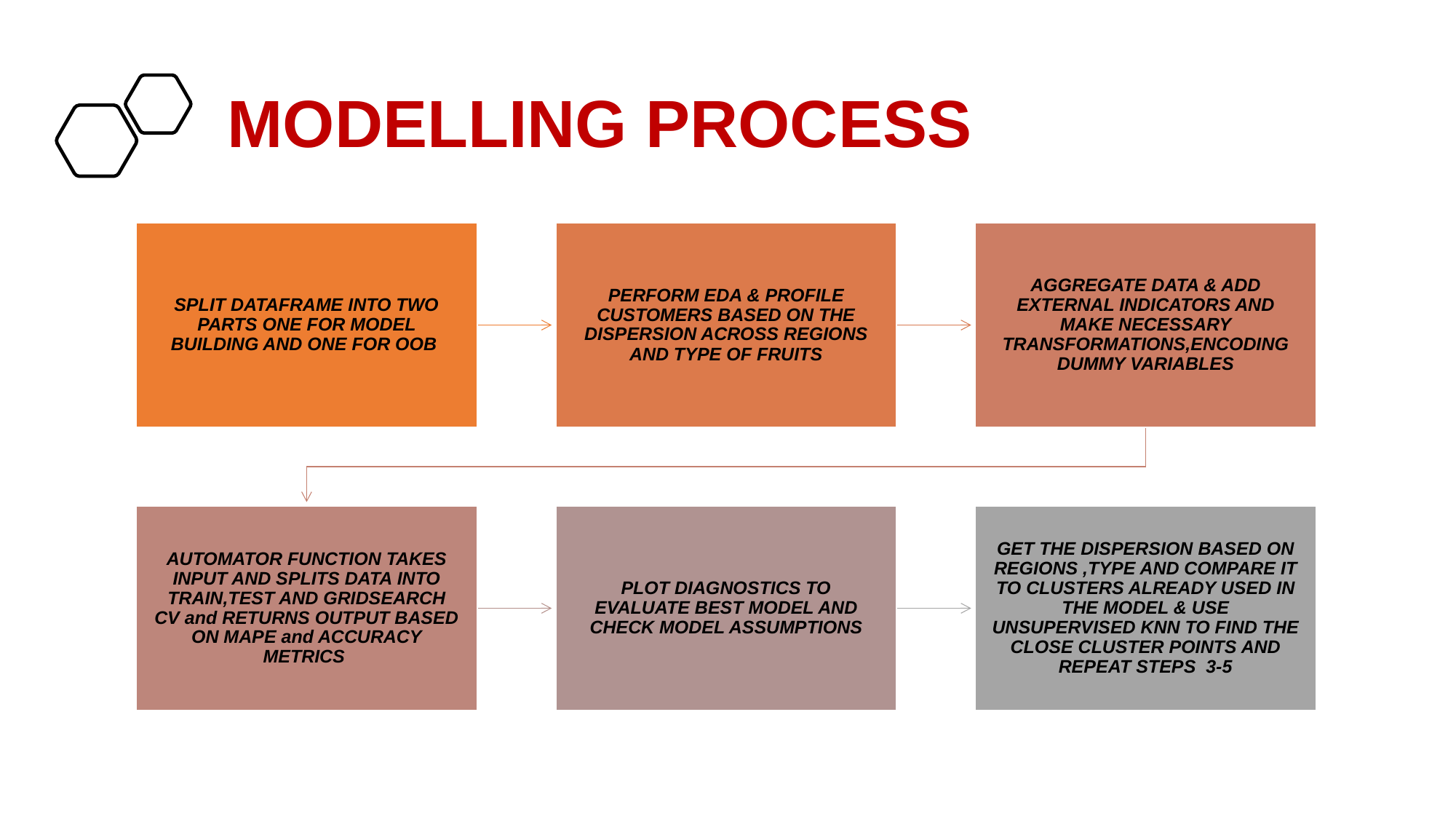

# MODELLING PROCESS

SPLIT DATAFRAME INTO TWO PARTS ONE FOR MODEL BUILDING AND ONE FOR OOB

PERFORM EDA & PROFILE CUSTOMERS BASED ON THE DISPERSION ACROSS REGIONS AND TYPE OF FRUITS

AGGREGATE DATA & ADD EXTERNAL INDICATORS AND MAKE NECESSARY TRANSFORMATIONS,ENCODING DUMMY VARIABLES

AUTOMATOR FUNCTION TAKES INPUT AND SPLITS DATA INTO TRAIN,TEST AND GRIDSEARCH CV and RETURNS OUTPUT BASED ON MAPE and ACCURACY METRICS

PLOT DIAGNOSTICS TO EVALUATE BEST MODEL AND CHECK MODEL ASSUMPTIONS
GET THE DISPERSION BASED ON REGIONS ,TYPE AND COMPARE IT TO CLUSTERS ALREADY USED IN THE MODEL & USE UNSUPERVISED KNN TO FIND THE CLOSE CLUSTER POINTS AND REPEAT STEPS  3-5